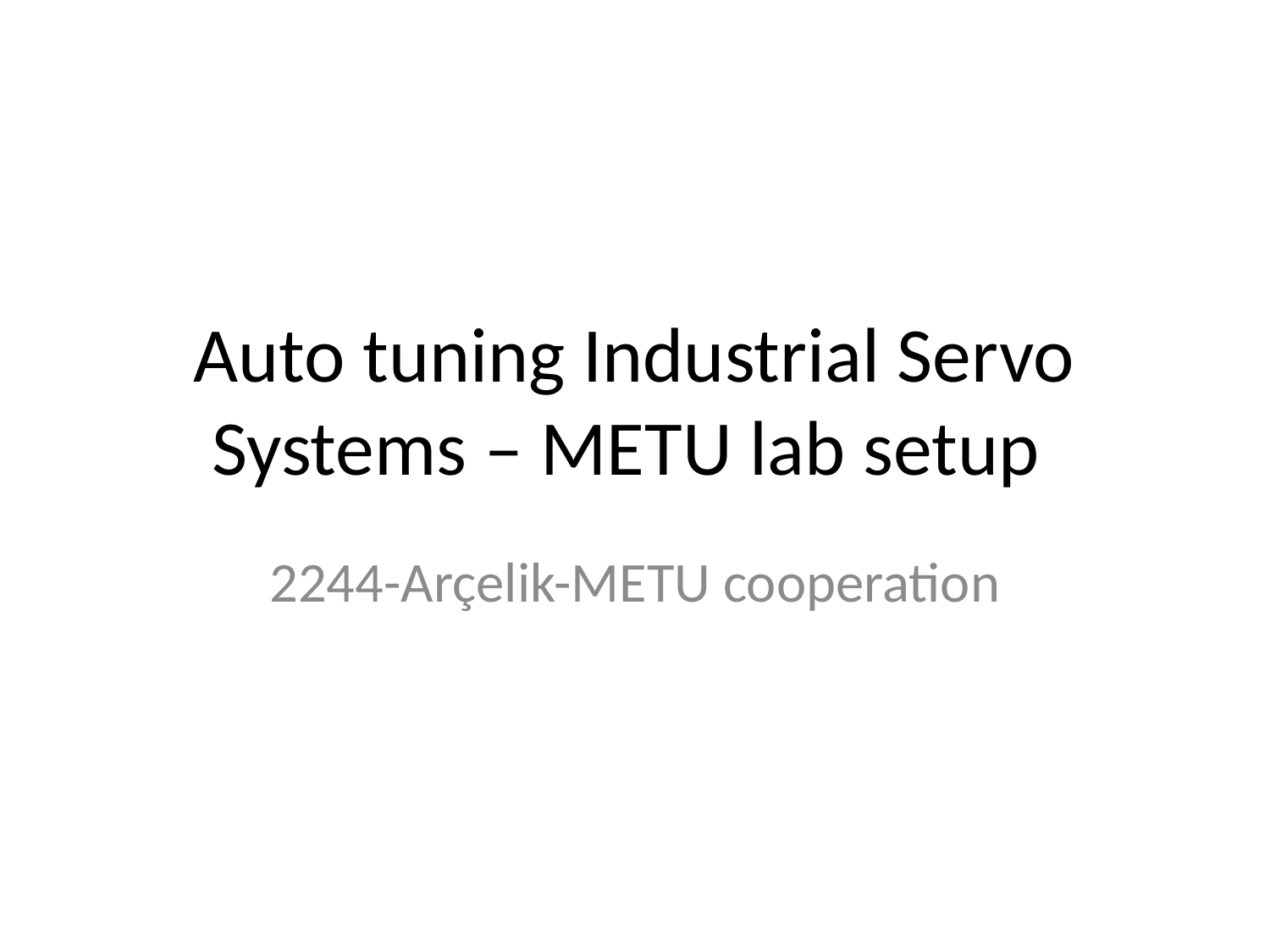

# Auto tuning Industrial Servo Systems – METU lab setup
2244-Arçelik-METU cooperation